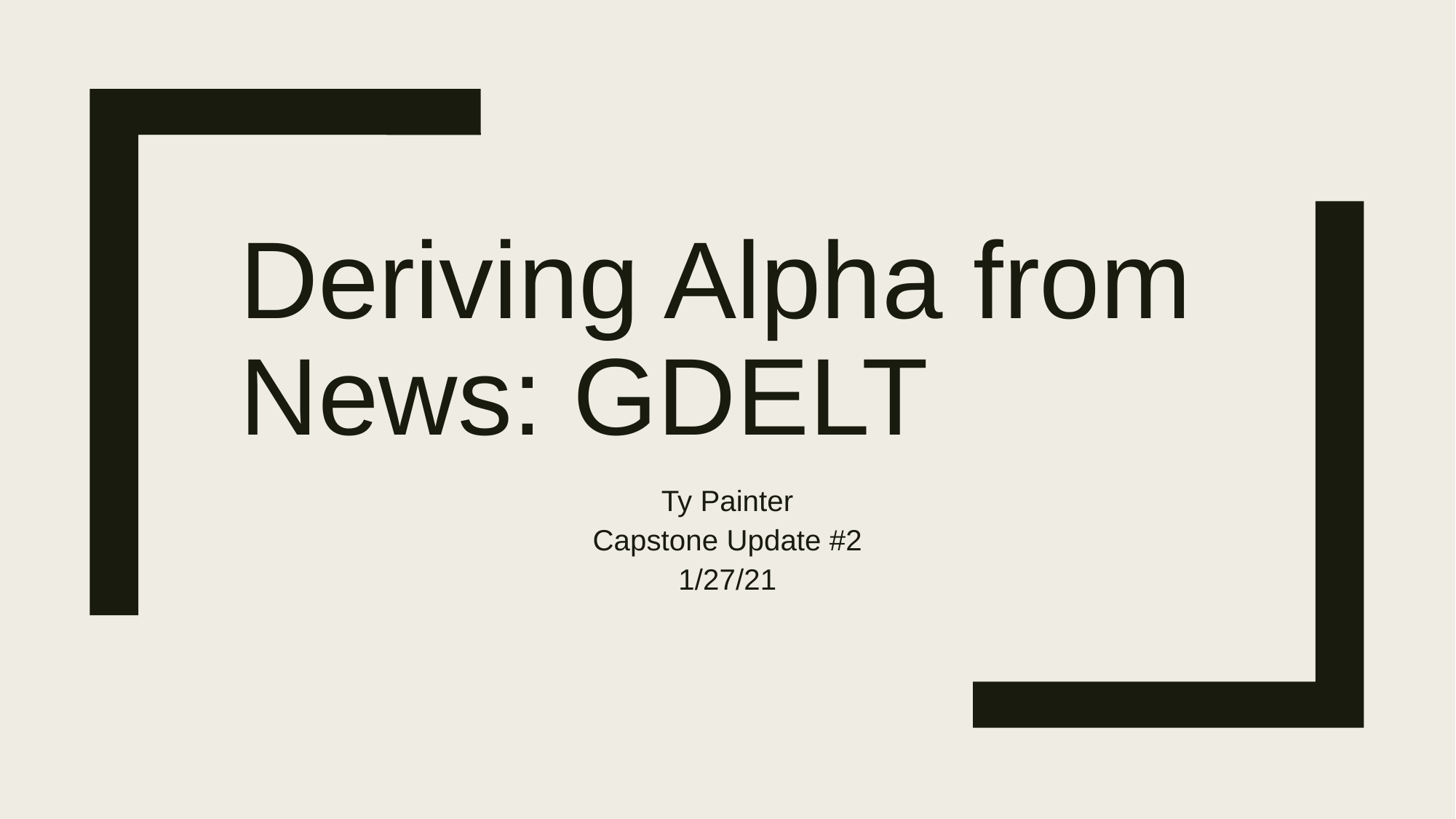

# Deriving Alpha from News: GDELT
Ty Painter
Capstone Update #2
1/27/21